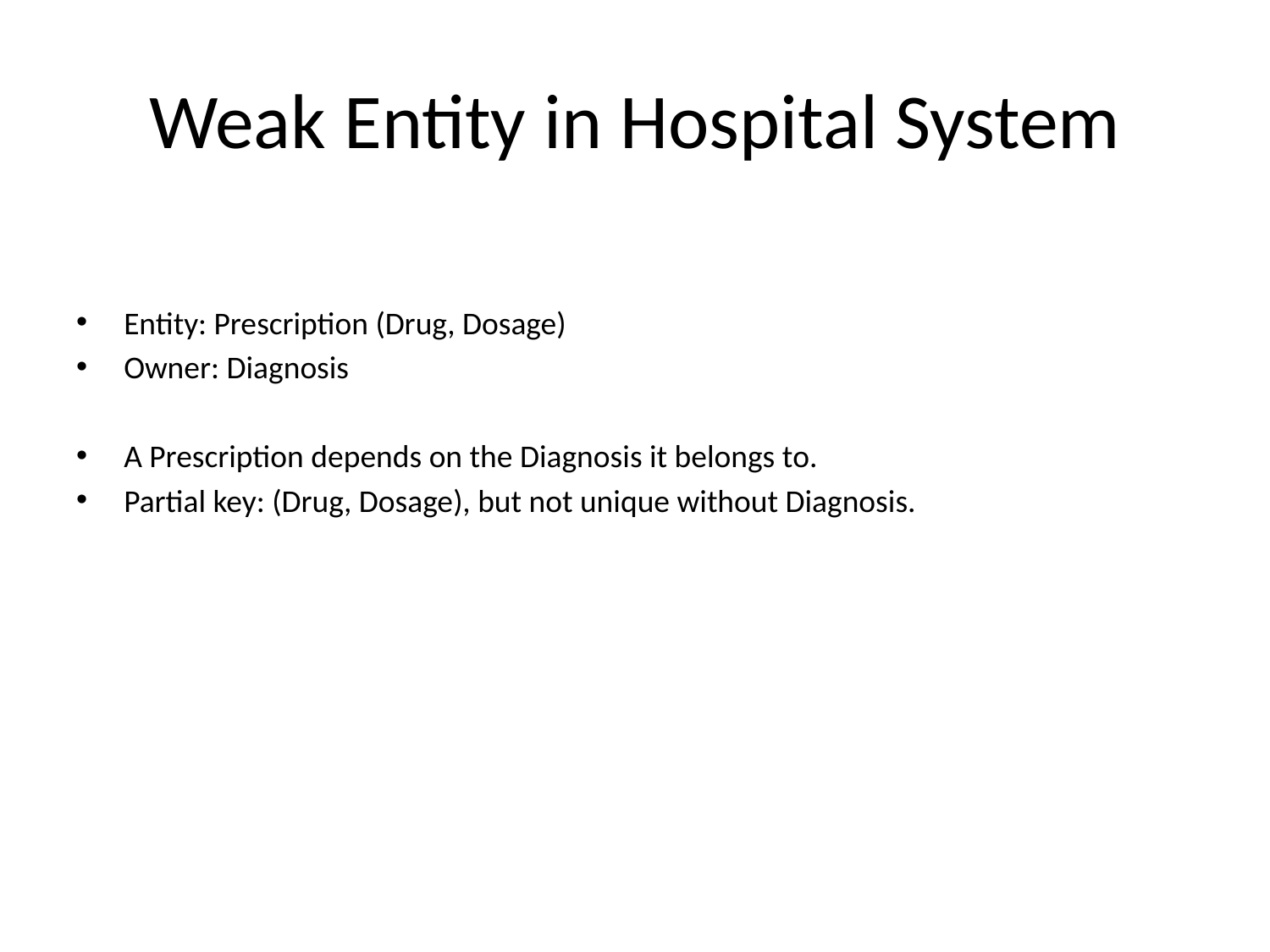

# Weak Entity in Hospital System

Entity: Prescription (Drug, Dosage)
Owner: Diagnosis

A Prescription depends on the Diagnosis it belongs to.
Partial key: (Drug, Dosage), but not unique without Diagnosis.